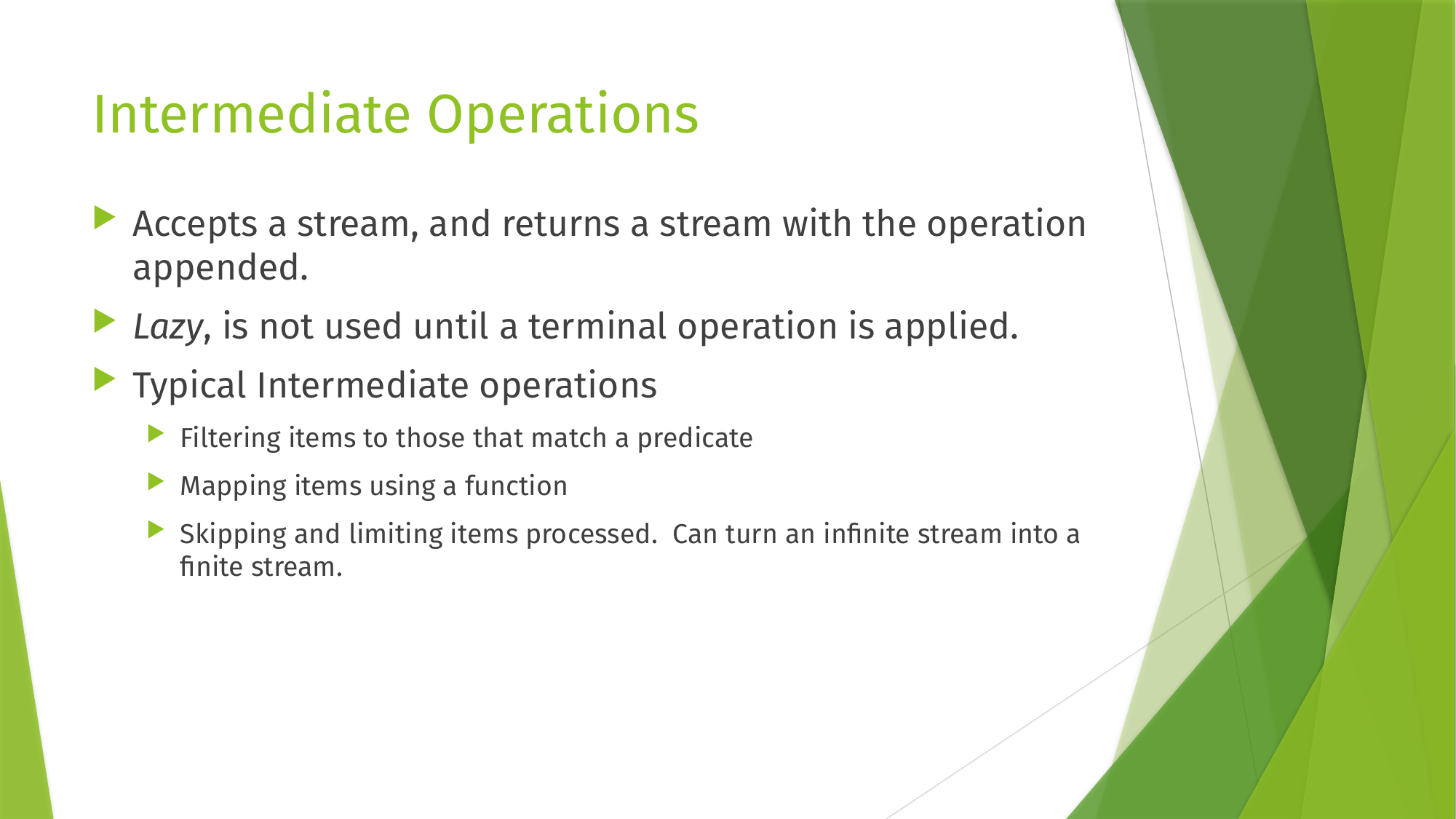

# Intermediate Operations
Accepts a stream, and returns a stream with the operation appended.
Lazy, is not used until a terminal operation is applied.
Typical Intermediate operations
Filtering items to those that match a predicate
Mapping items using a function
Skipping and limiting items processed.  Can turn an infinite stream into a finite stream.